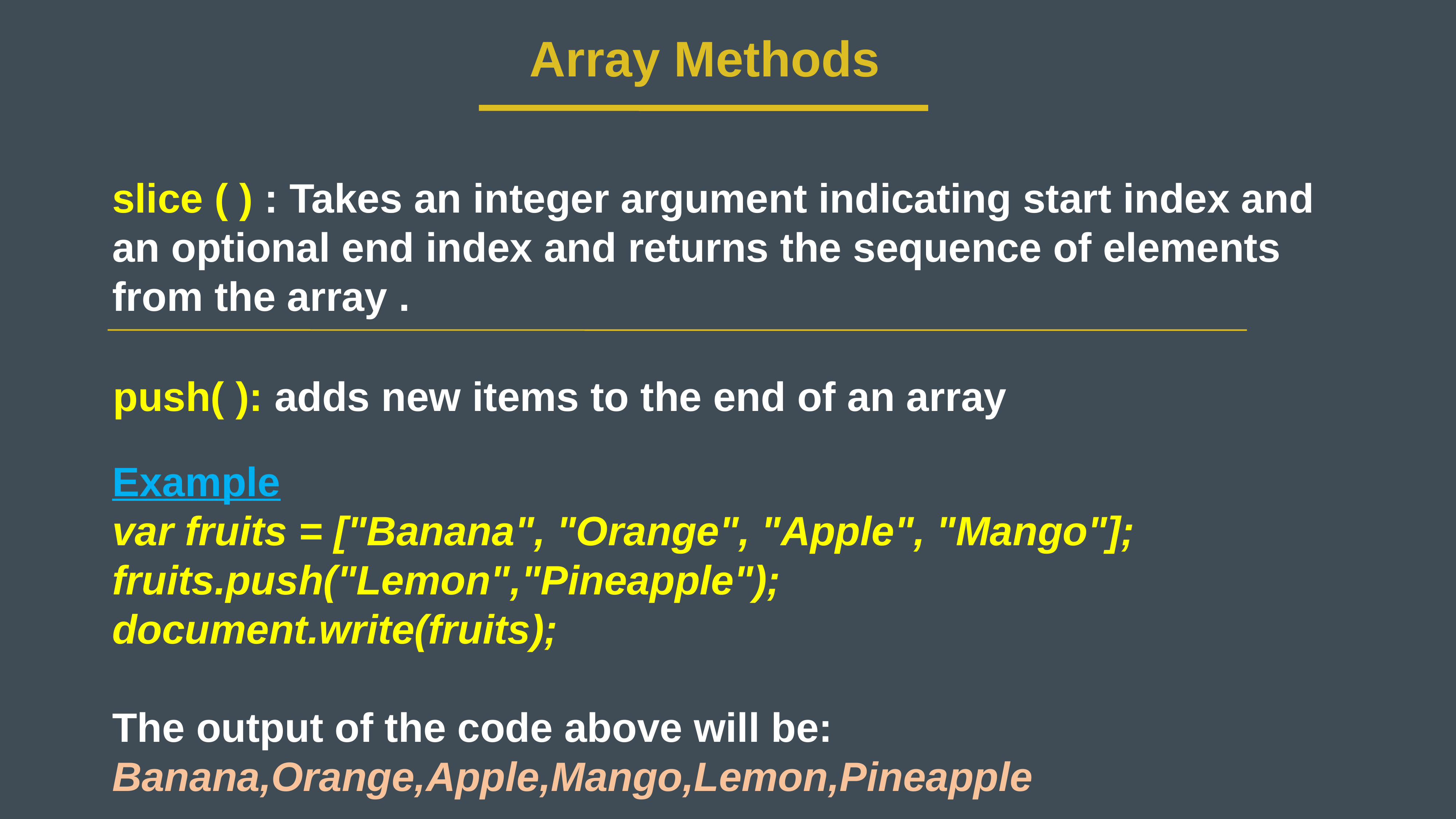

Array Methods
slice ( ) : Takes an integer argument indicating start index and
an optional end index and returns the sequence of elements
from the array .
push( ): adds new items to the end of an array
Example
var fruits = ["Banana", "Orange", "Apple", "Mango"];
fruits.push("Lemon","Pineapple");
document.write(fruits);

The output of the code above will be:
Banana,Orange,Apple,Mango,Lemon,Pineapple